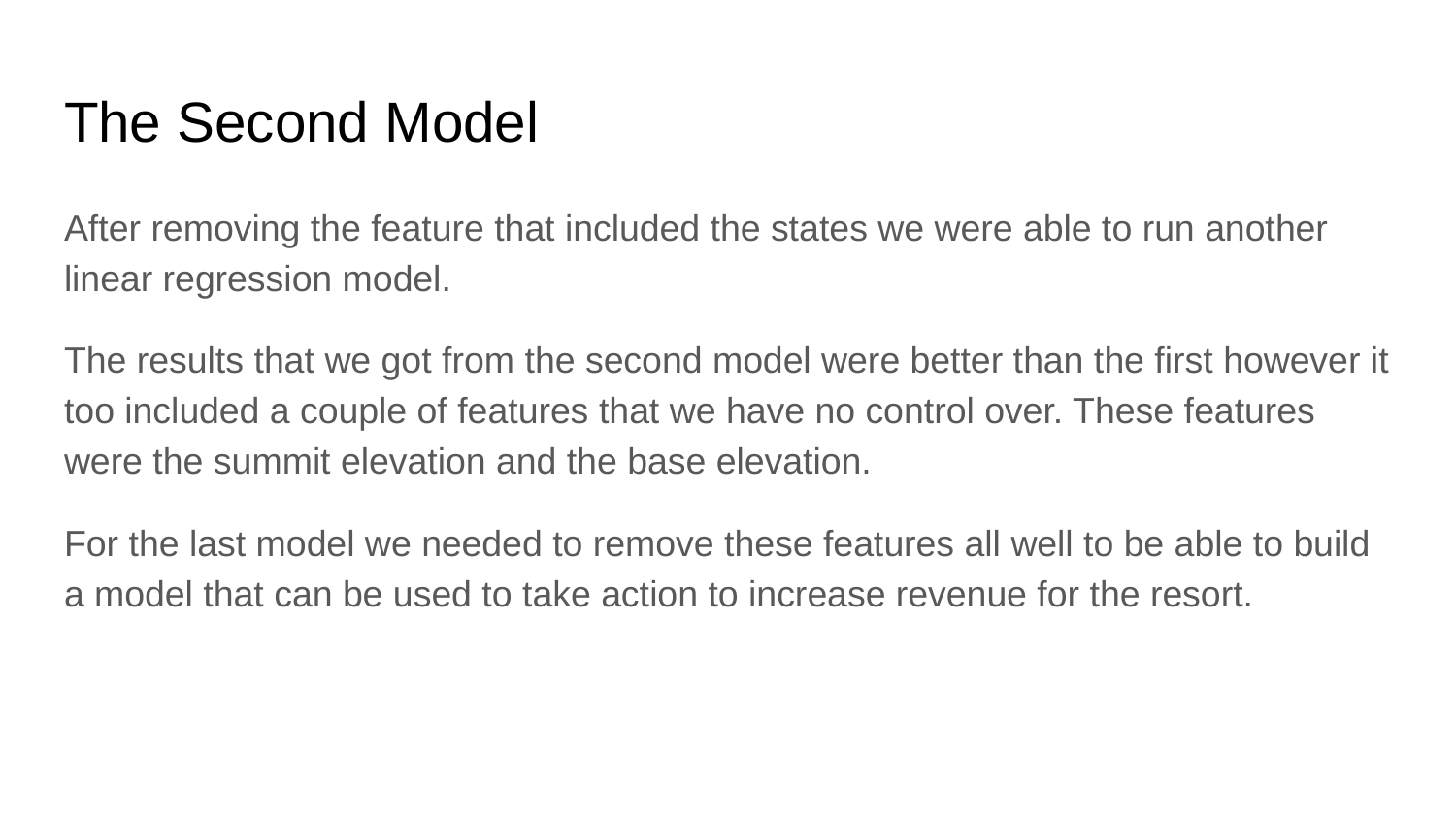

# The Second Model
After removing the feature that included the states we were able to run another linear regression model.
The results that we got from the second model were better than the first however it too included a couple of features that we have no control over. These features were the summit elevation and the base elevation.
For the last model we needed to remove these features all well to be able to build a model that can be used to take action to increase revenue for the resort.